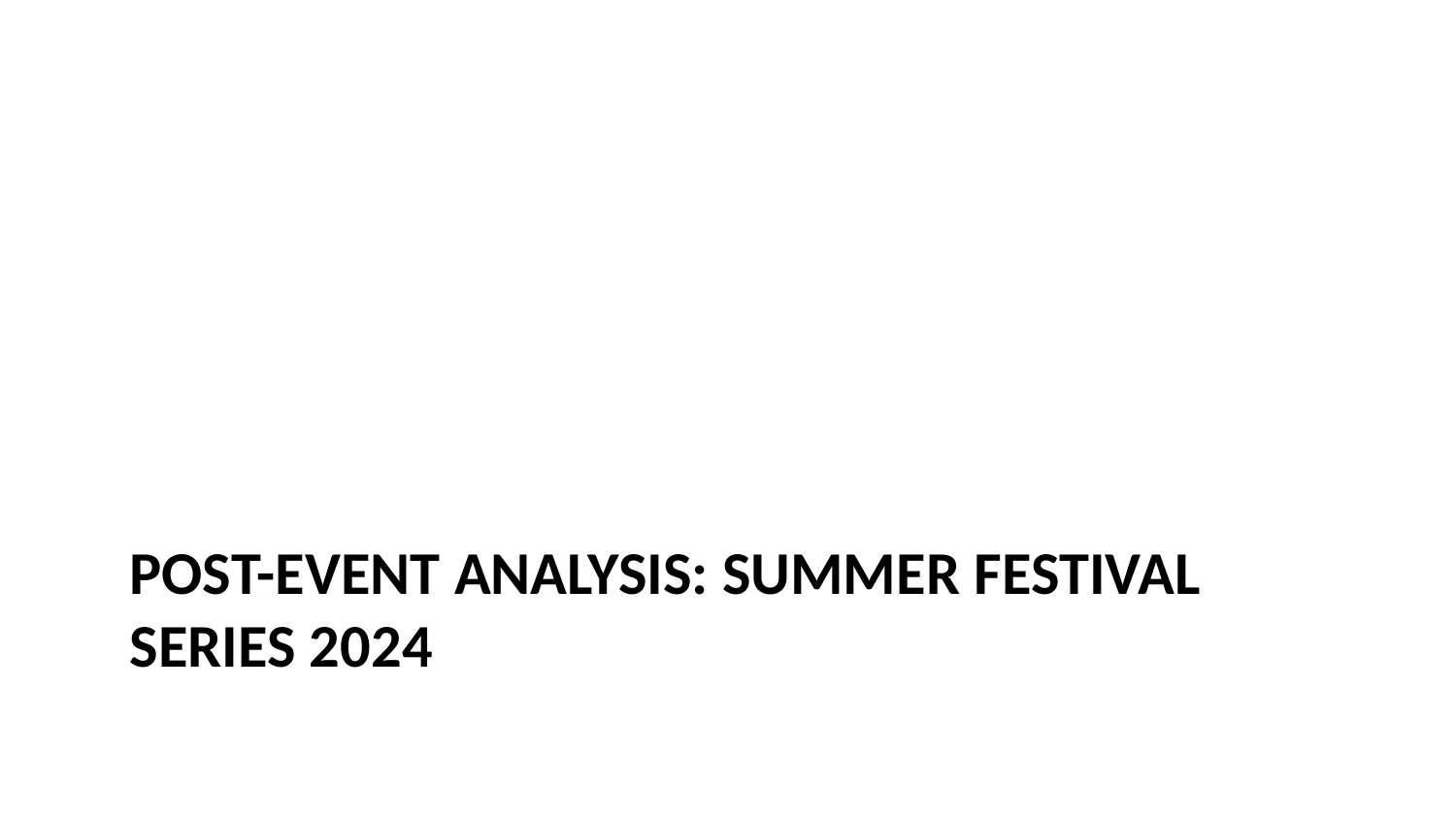

# Post-Event Analysis: Summer Festival Series 2024